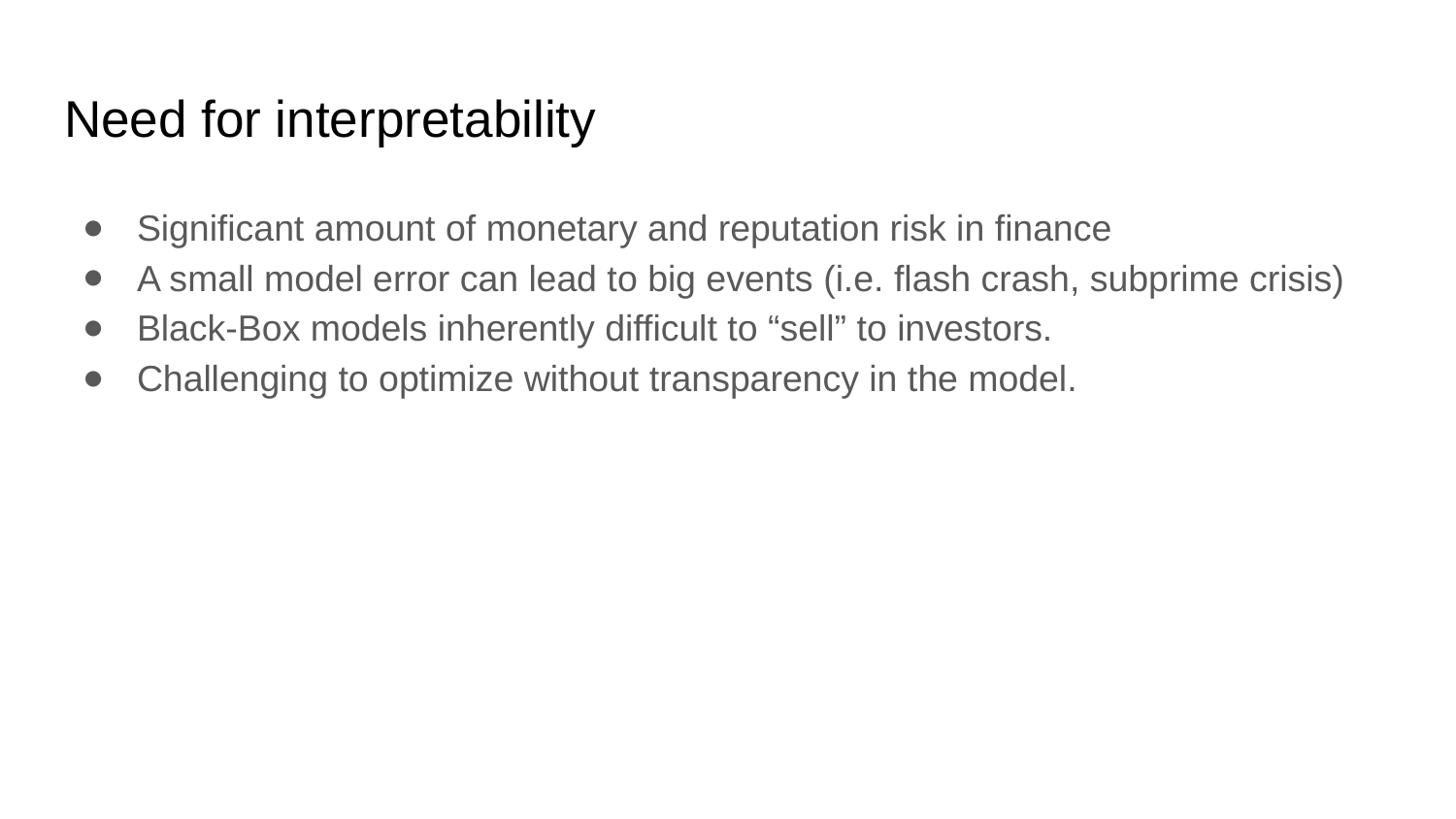

# Need for interpretability
Significant amount of monetary and reputation risk in finance
A small model error can lead to big events (i.e. flash crash, subprime crisis)
Black-Box models inherently difficult to “sell” to investors.
Challenging to optimize without transparency in the model.